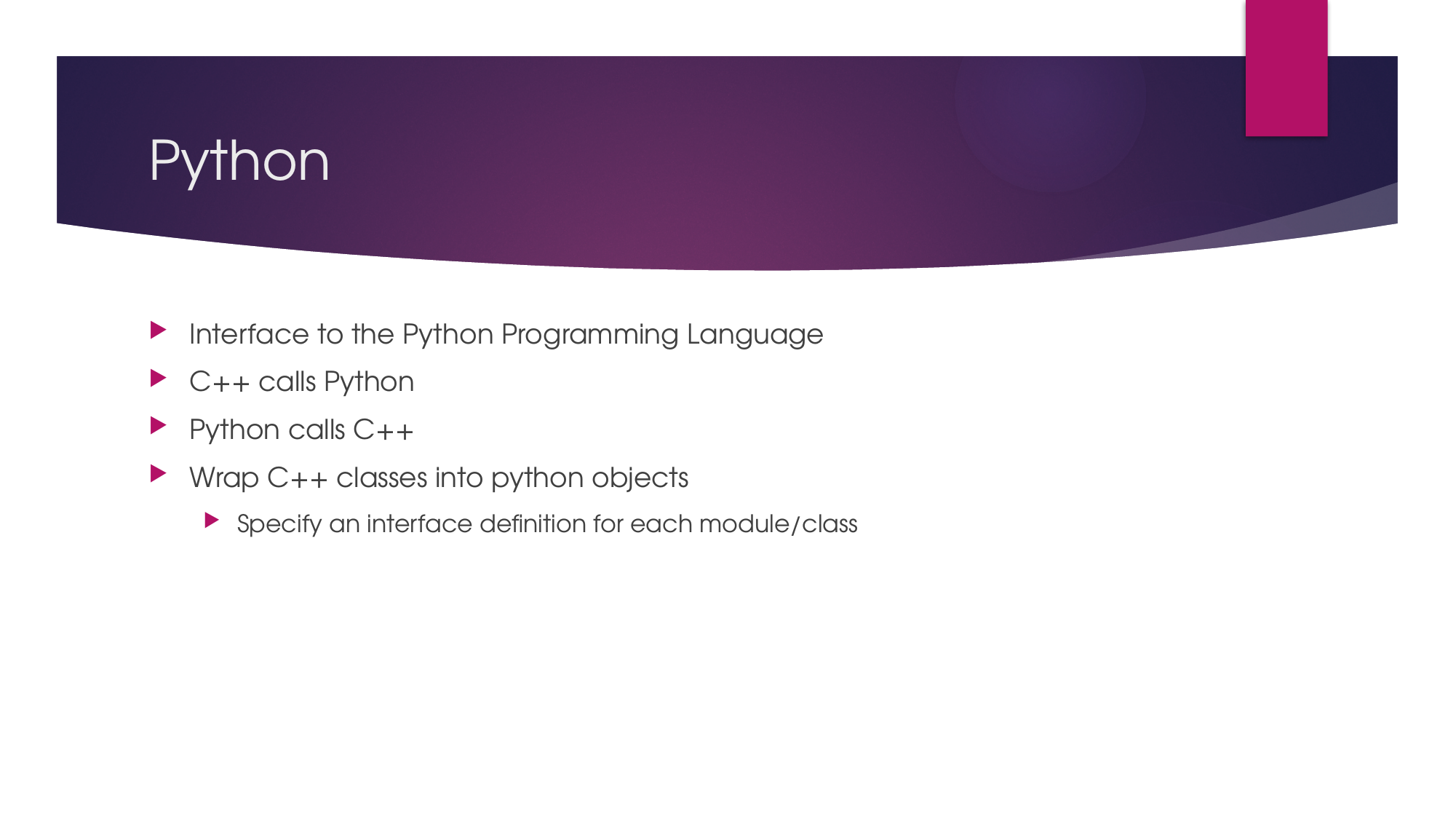

# Python
Interface to the Python Programming Language
C++ calls Python
Python calls C++
Wrap C++ classes into python objects
Specify an interface definition for each module/class